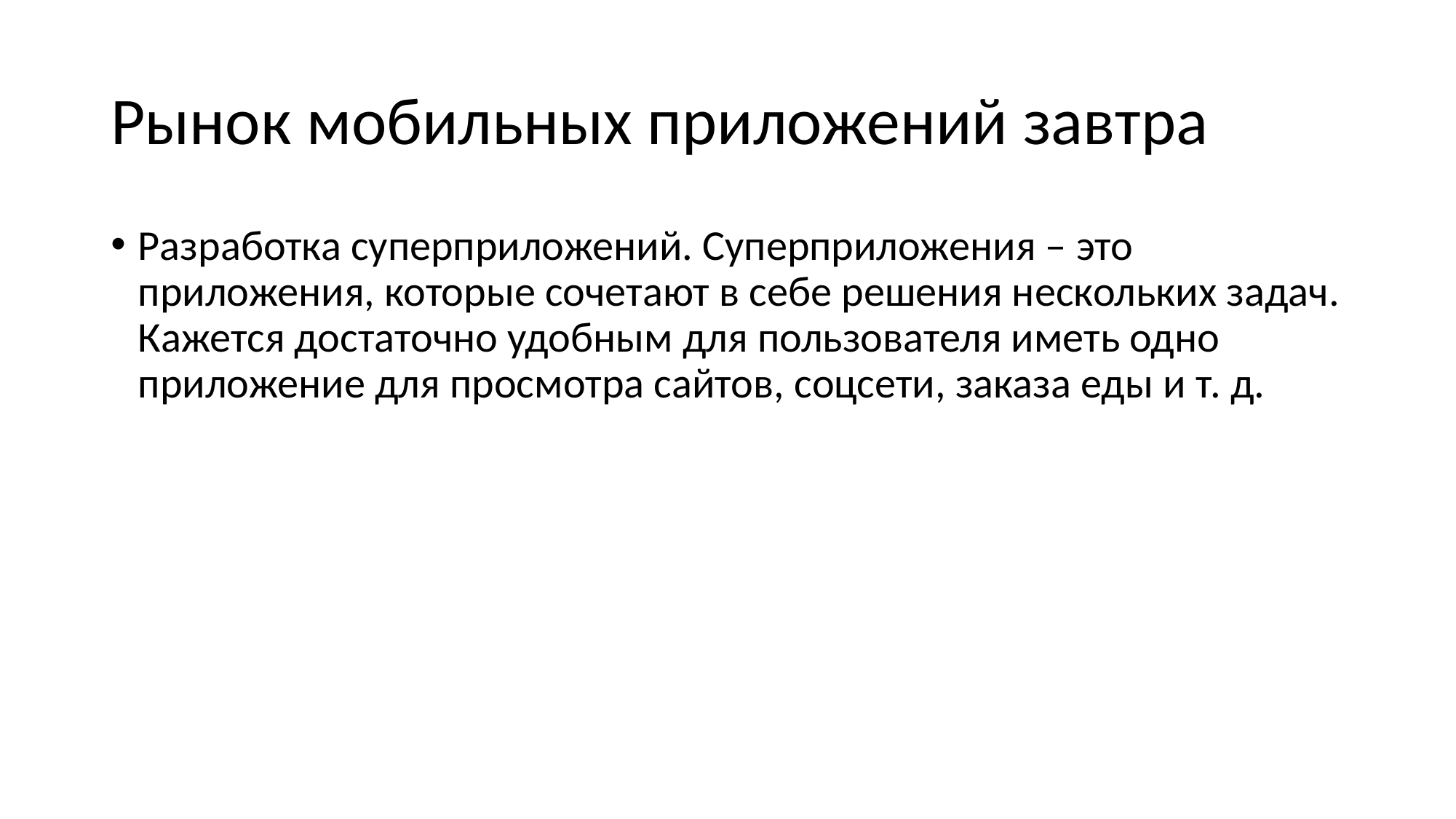

# Рынок мобильных приложений завтра
Разработка суперприложений. Суперприложения – это приложения, которые сочетают в себе решения нескольких задач. Кажется достаточно удобным для пользователя иметь одно приложение для просмотра сайтов, соцсети, заказа еды и т. д.